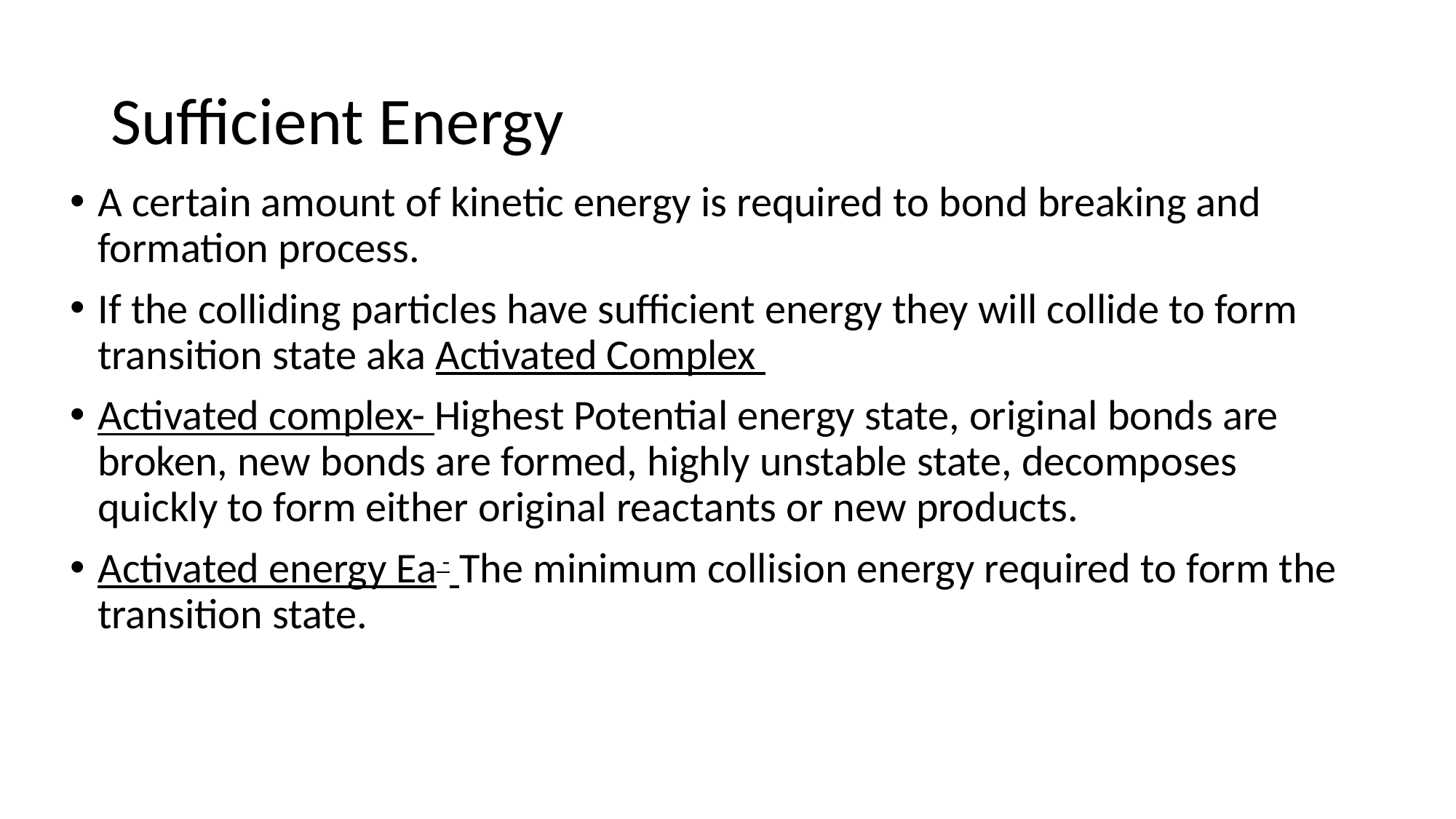

# Sufficient Energy
A certain amount of kinetic energy is required to bond breaking and formation process.
If the colliding particles have sufficient energy they will collide to form transition state aka Activated Complex
Activated complex- Highest Potential energy state, original bonds are broken, new bonds are formed, highly unstable state, decomposes quickly to form either original reactants or new products.
Activated energy Ea - The minimum collision energy required to form the transition state.